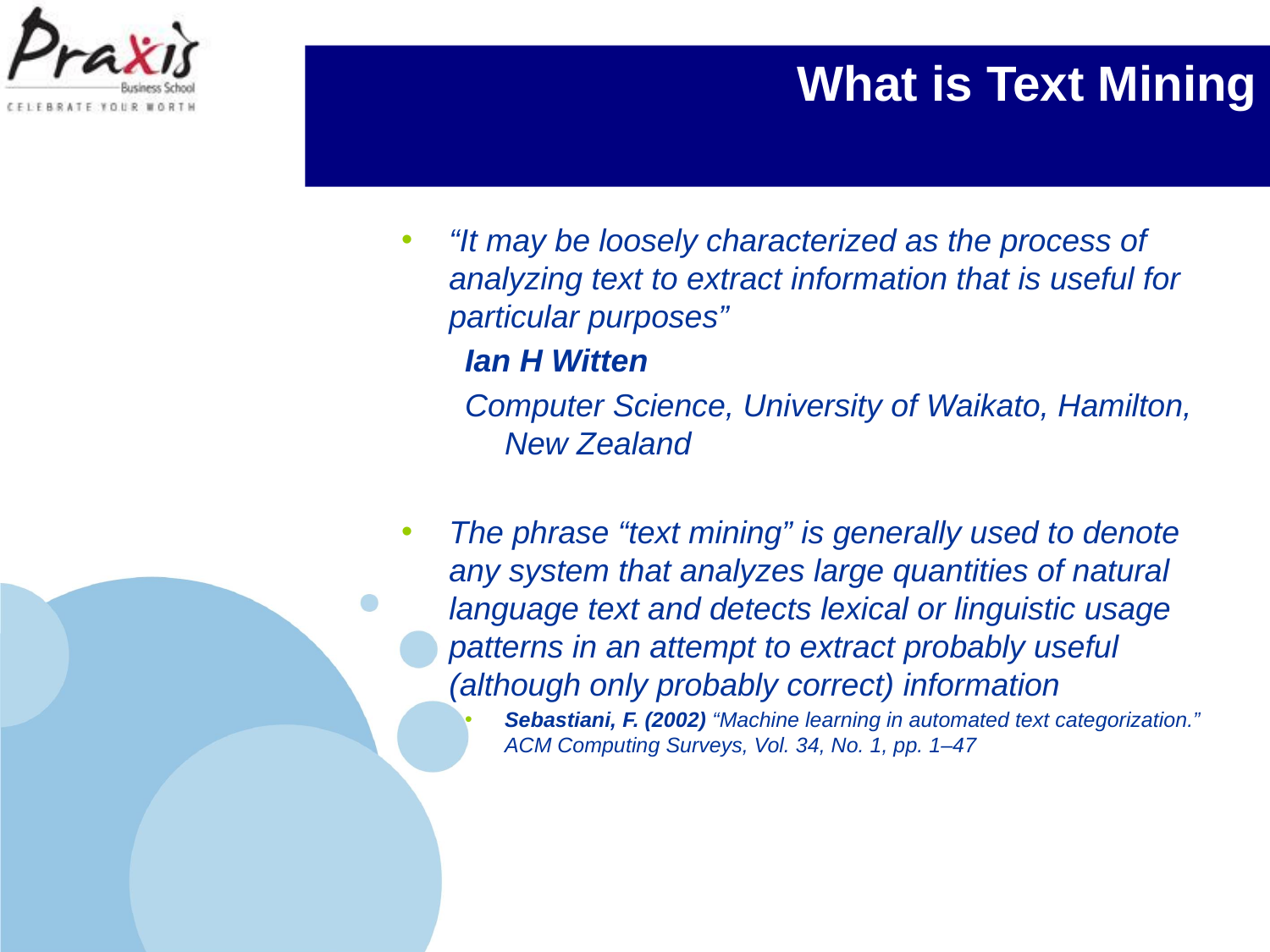

# What is Text Mining
“It may be loosely characterized as the process of analyzing text to extract information that is useful for particular purposes”
Ian H Witten
Computer Science, University of Waikato, Hamilton, New Zealand

The phrase “text mining” is generally used to denote any system that analyzes large quantities of natural language text and detects lexical or linguistic usage patterns in an attempt to extract probably useful (although only probably correct) information
Sebastiani, F. (2002) “Machine learning in automated text categorization.” ACM Computing Surveys, Vol. 34, No. 1, pp. 1–47